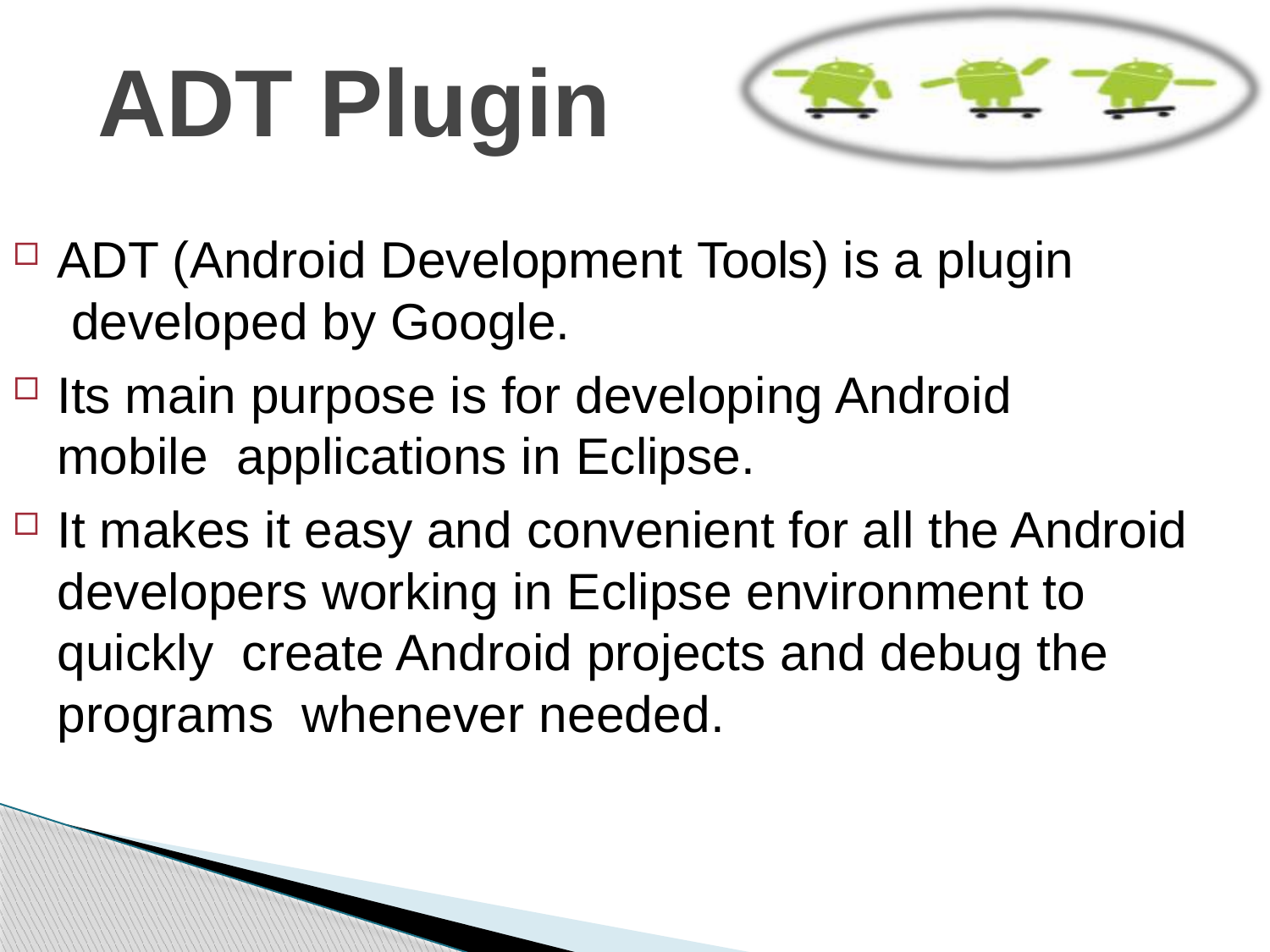

# ADT Plugin

ADT (Android Development Tools) is a plugin  developed by Google.
Its main purpose is for developing Android mobile  applications in Eclipse.
It makes it easy and convenient for all the Android  developers working in Eclipse environment to quickly  create Android projects and debug the programs  whenever needed.